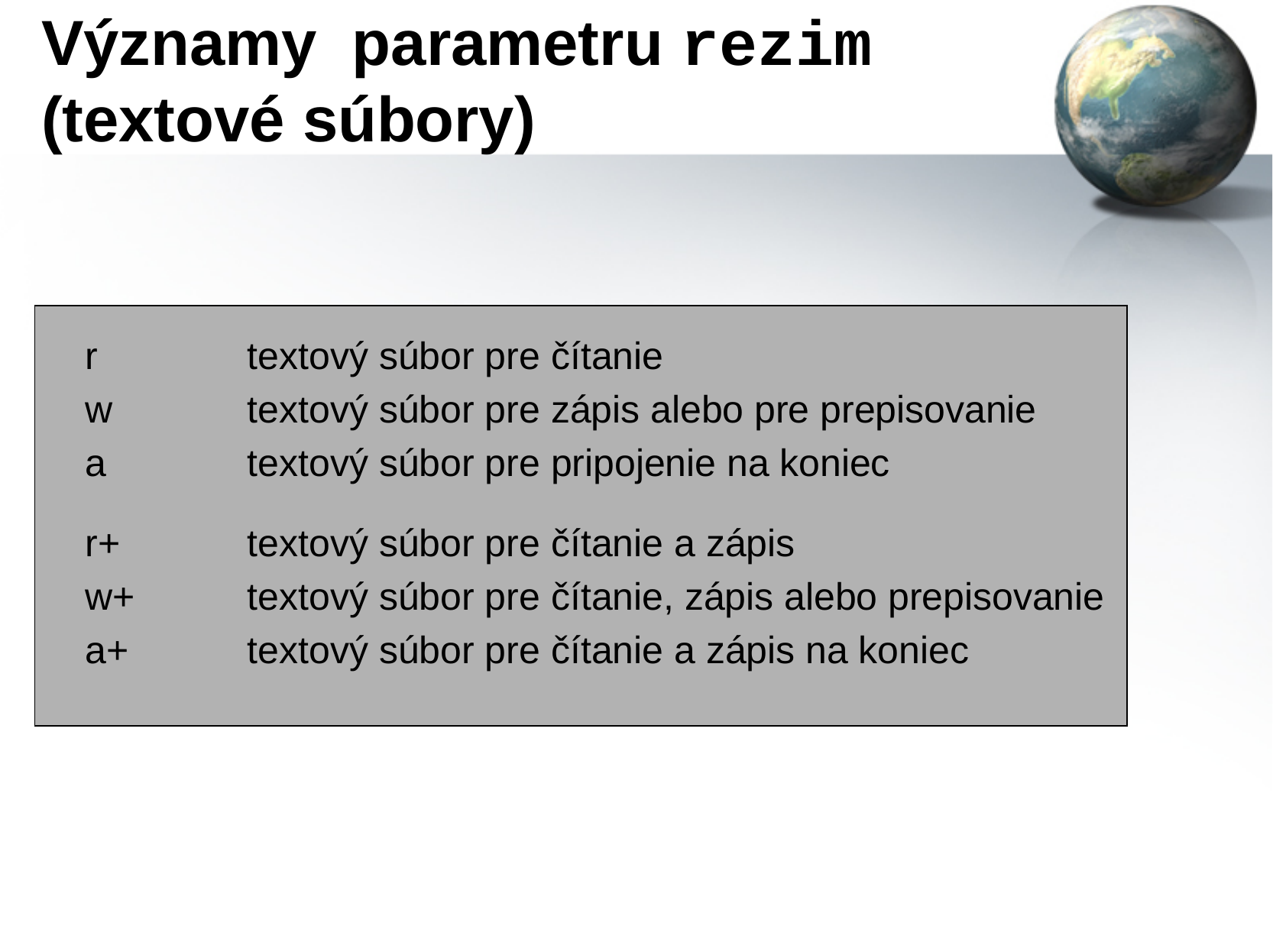

# Významy  parametru rezim (textové súbory)

r		textový súbor pre čítanie
w		textový súbor pre zápis alebo pre prepisovanie
a		textový súbor pre pripojenie na koniec

r+		textový súbor pre čítanie a zápis
w+	textový súbor pre čítanie, zápis alebo prepisovanie
a+		textový súbor pre čítanie a zápis na koniec